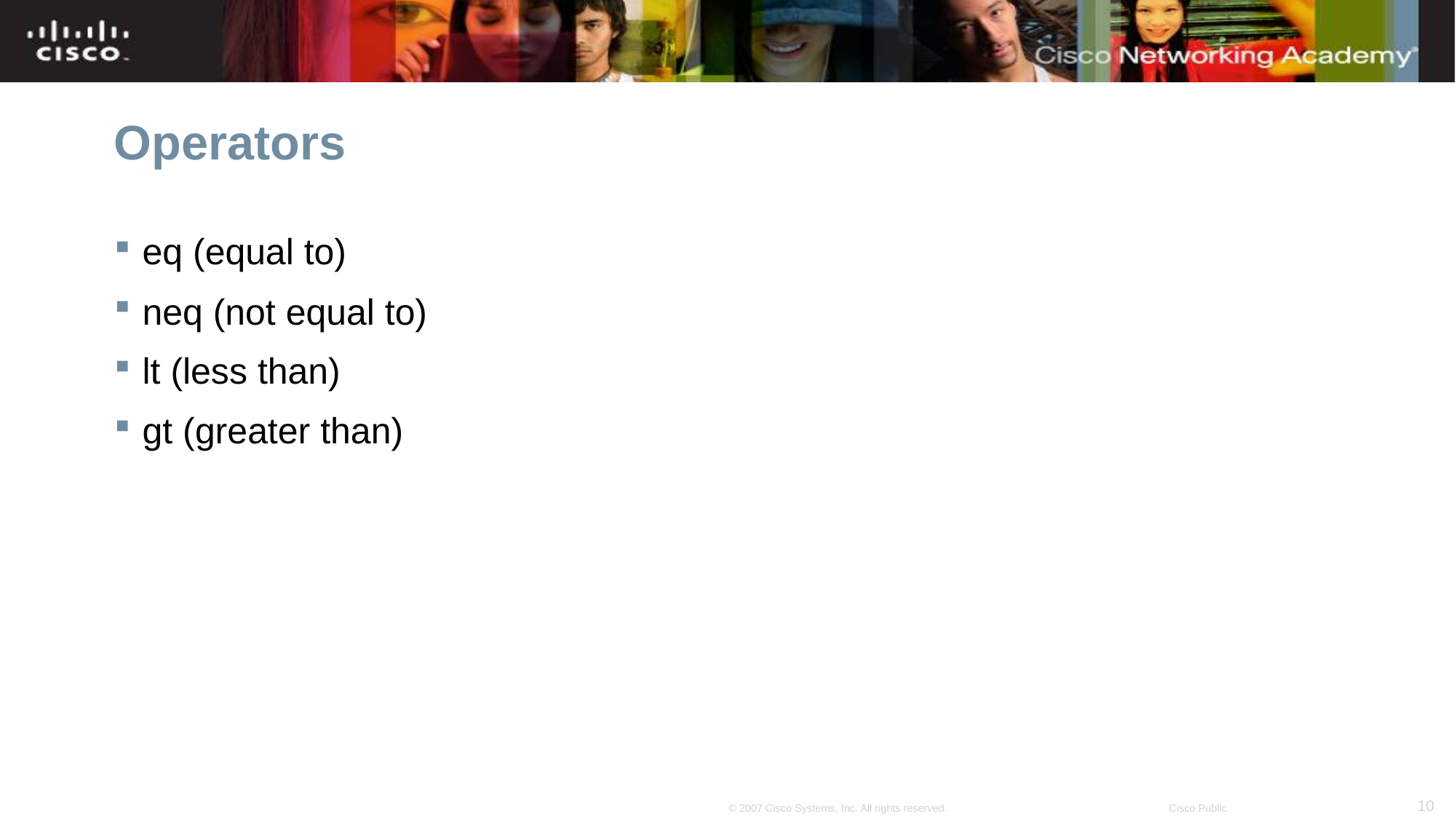

# Operators
eq (equal to)
neq (not equal to)
lt (less than)
gt (greater than)